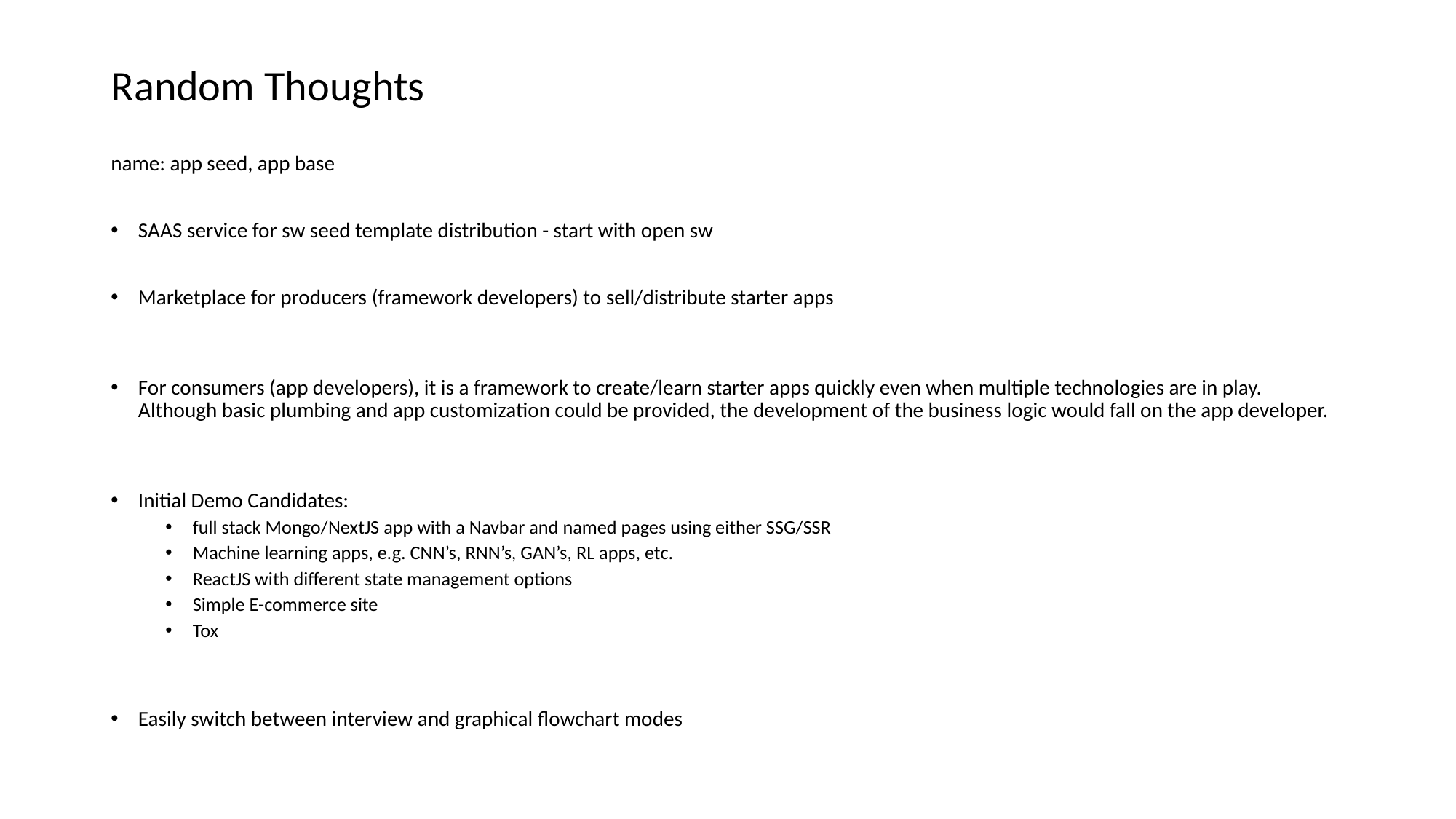

# Random Thoughts
name: app seed, app base

SAAS service for sw seed template distribution - start with open sw

Marketplace for producers (framework developers) to sell/distribute starter apps

For consumers (app developers), it is a framework to create/learn starter apps quickly even when multiple technologies are in play. Although basic plumbing and app customization could be provided, the development of the business logic would fall on the app developer.

Initial Demo Candidates:
full stack Mongo/NextJS app with a Navbar and named pages using either SSG/SSR
Machine learning apps, e.g. CNN’s, RNN’s, GAN’s, RL apps, etc.
ReactJS with different state management options
Simple E-commerce site
Tox

Easily switch between interview and graphical flowchart modes